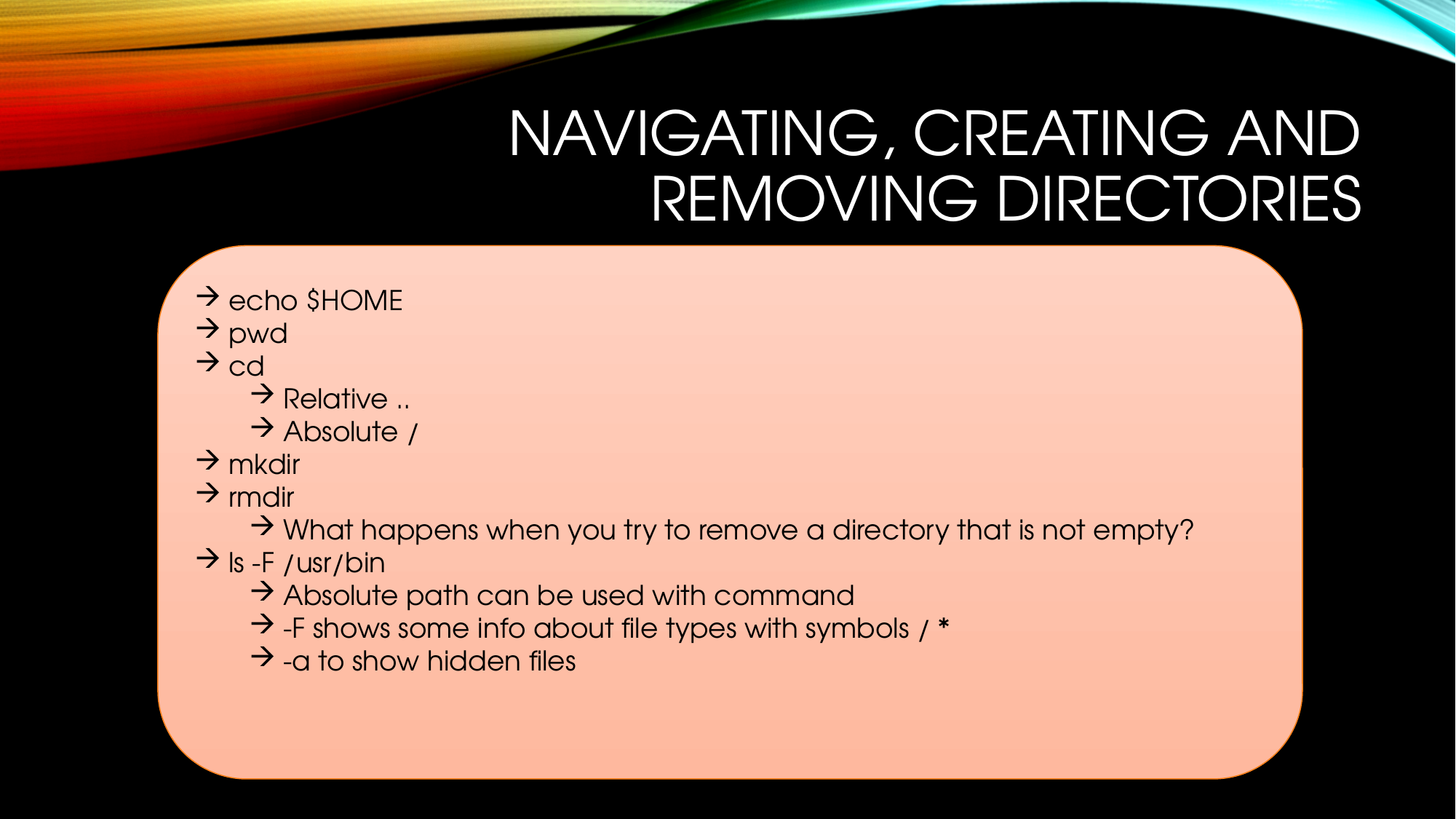

# Navigating, Creating and Removing Directories
echo $HOME
pwd
cd
Relative ..
Absolute /
mkdir
rmdir
What happens when you try to remove a directory that is not empty?
ls -F /usr/bin
Absolute path can be used with command
-F shows some info about file types with symbols / *
-a to show hidden files